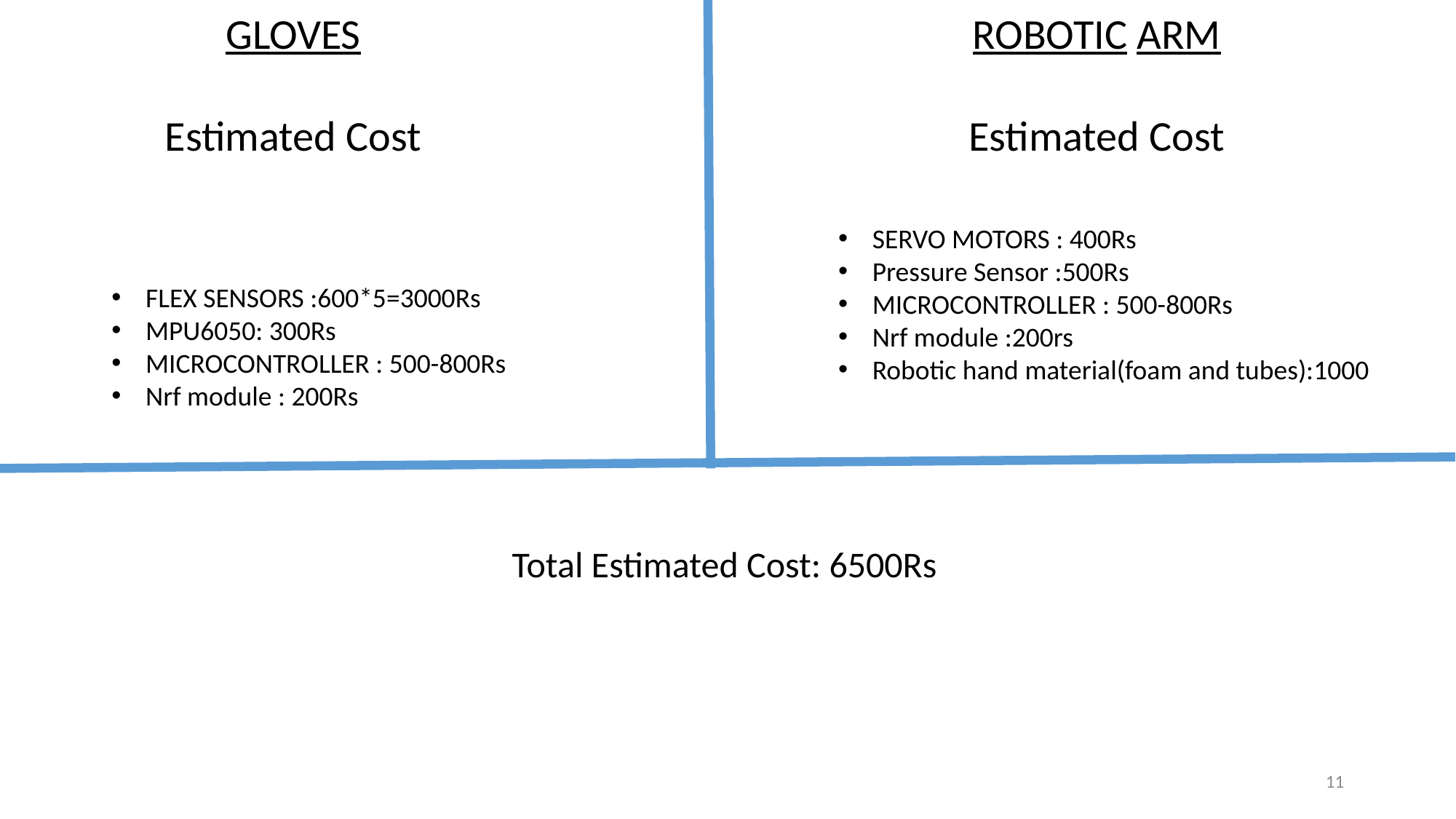

GLOVES

Estimated Cost

ROBOTIC ARM

Estimated Cost

SERVO MOTORS : 400Rs
Pressure Sensor :500Rs
MICROCONTROLLER : 500-800Rs
Nrf module :200rs
Robotic hand material(foam and tubes):1000

FLEX SENSORS :600*5=3000Rs
MPU6050: 300Rs
MICROCONTROLLER : 500-800Rs
Nrf module : 200Rs

Total Estimated Cost: 6500Rs
11